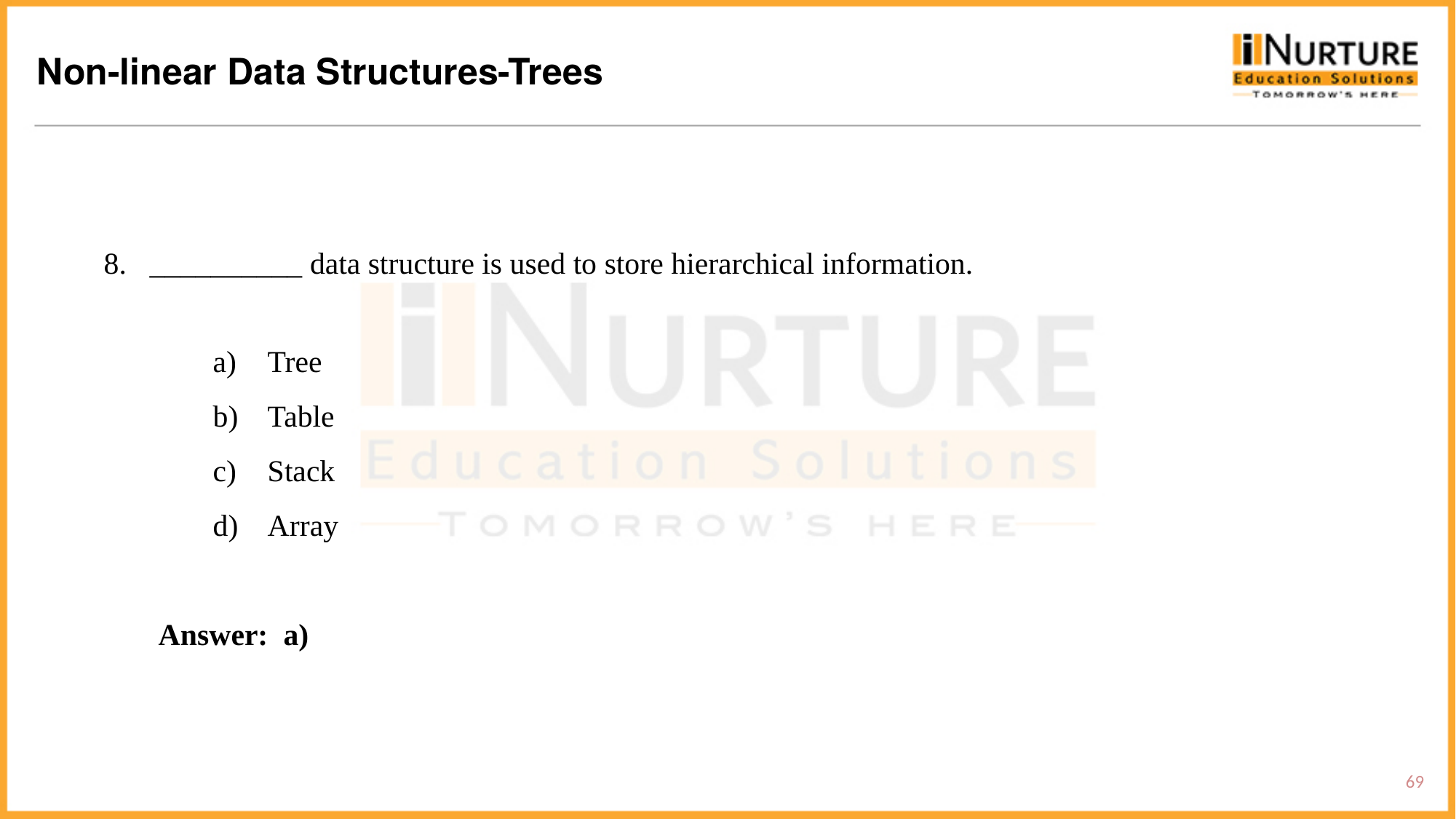

Non-linear Data Structures-Trees

8.   __________ data structure is used to store hierarchical information.

Tree
Table
Stack
Array

Answer:  a)

69